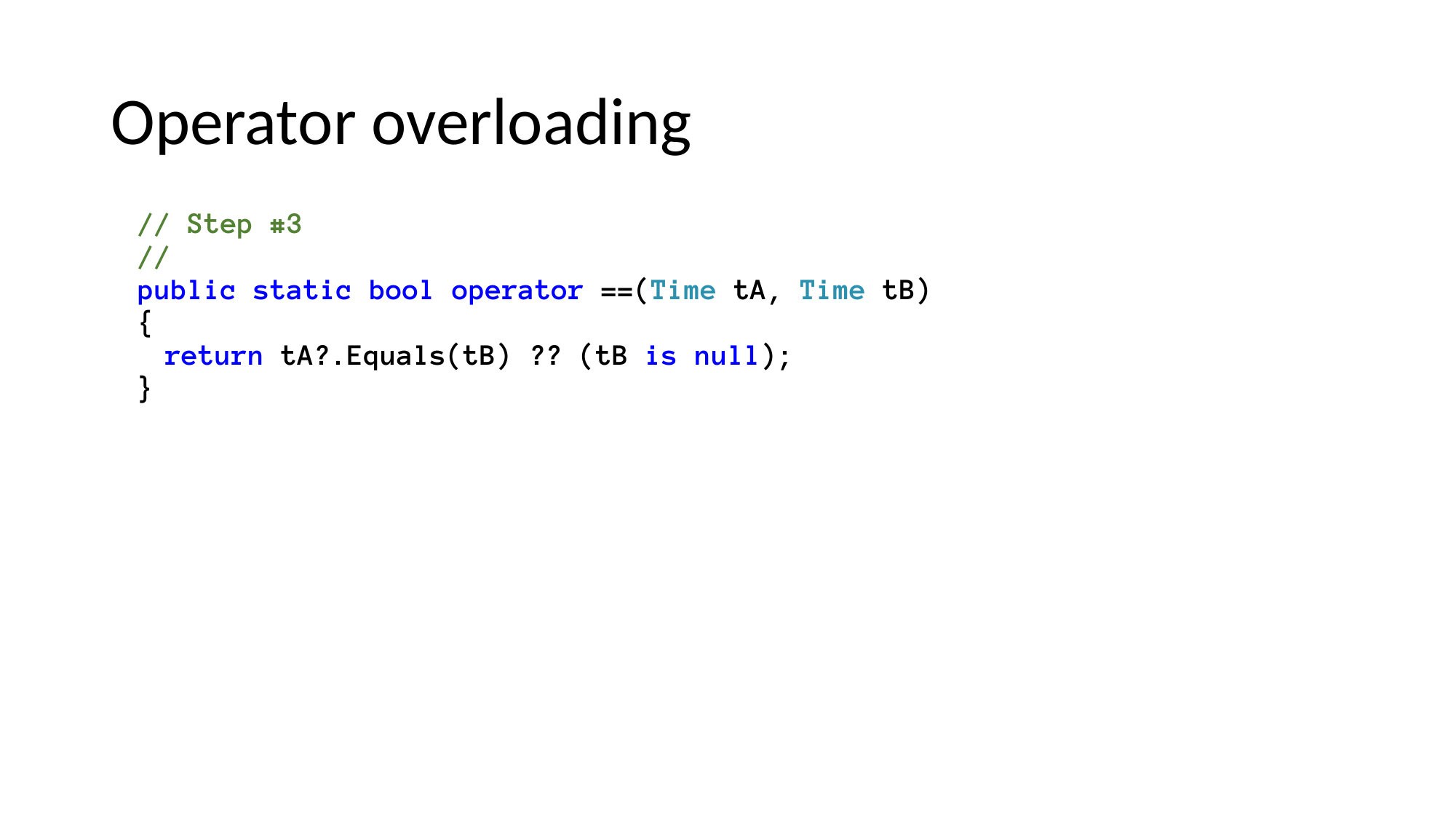

# Operator overloading
// Step #3
//
public static bool operator ==(Time tA, Time tB)
{
return tA?.Equals(tB) ?? (tB is null);
}